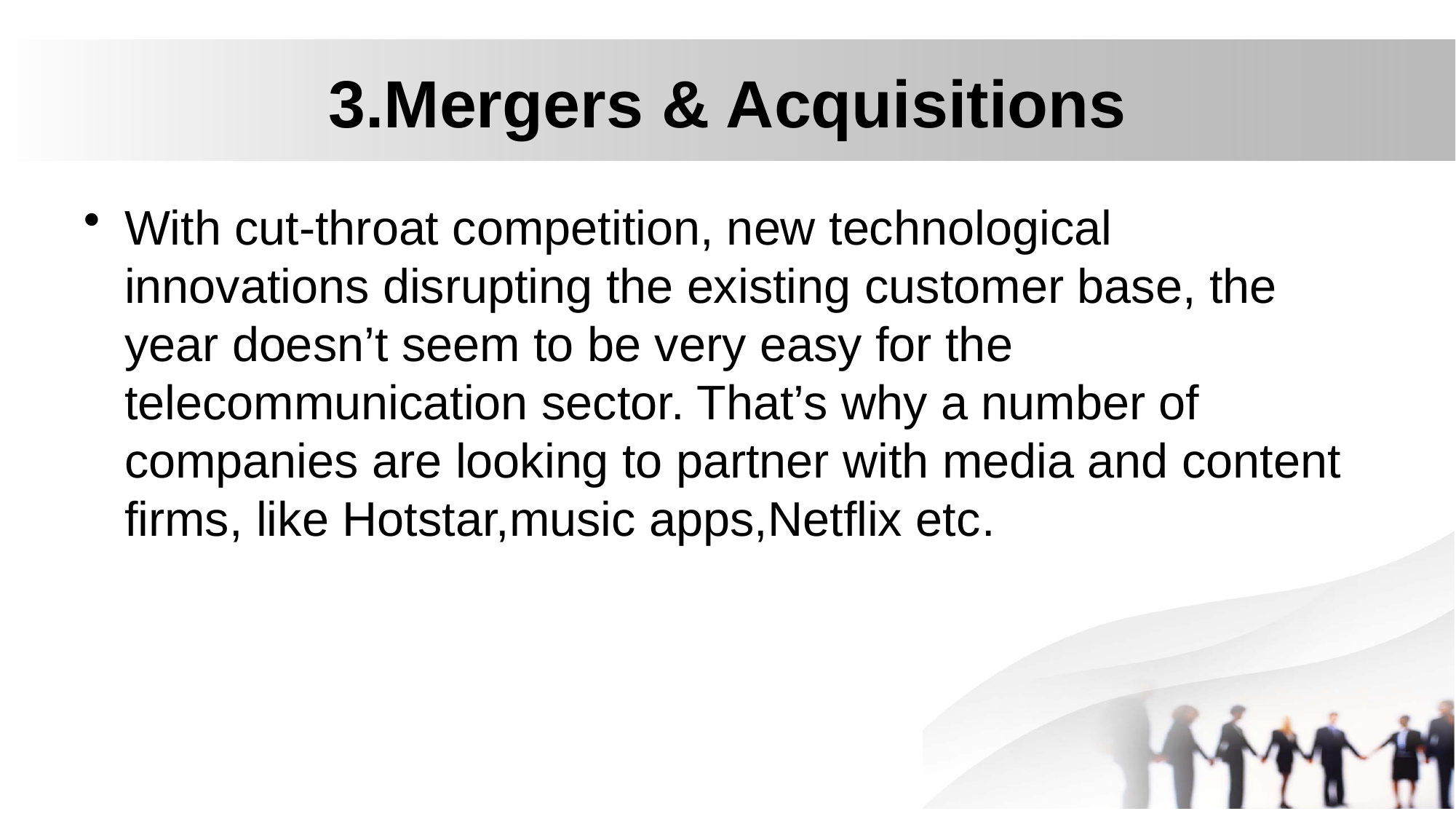

# 3.Mergers & Acquisitions
With cut-throat competition, new technological innovations disrupting the existing customer base, the year doesn’t seem to be very easy for the telecommunication sector. That’s why a number of companies are looking to partner with media and content firms, like Hotstar,music apps,Netflix etc.